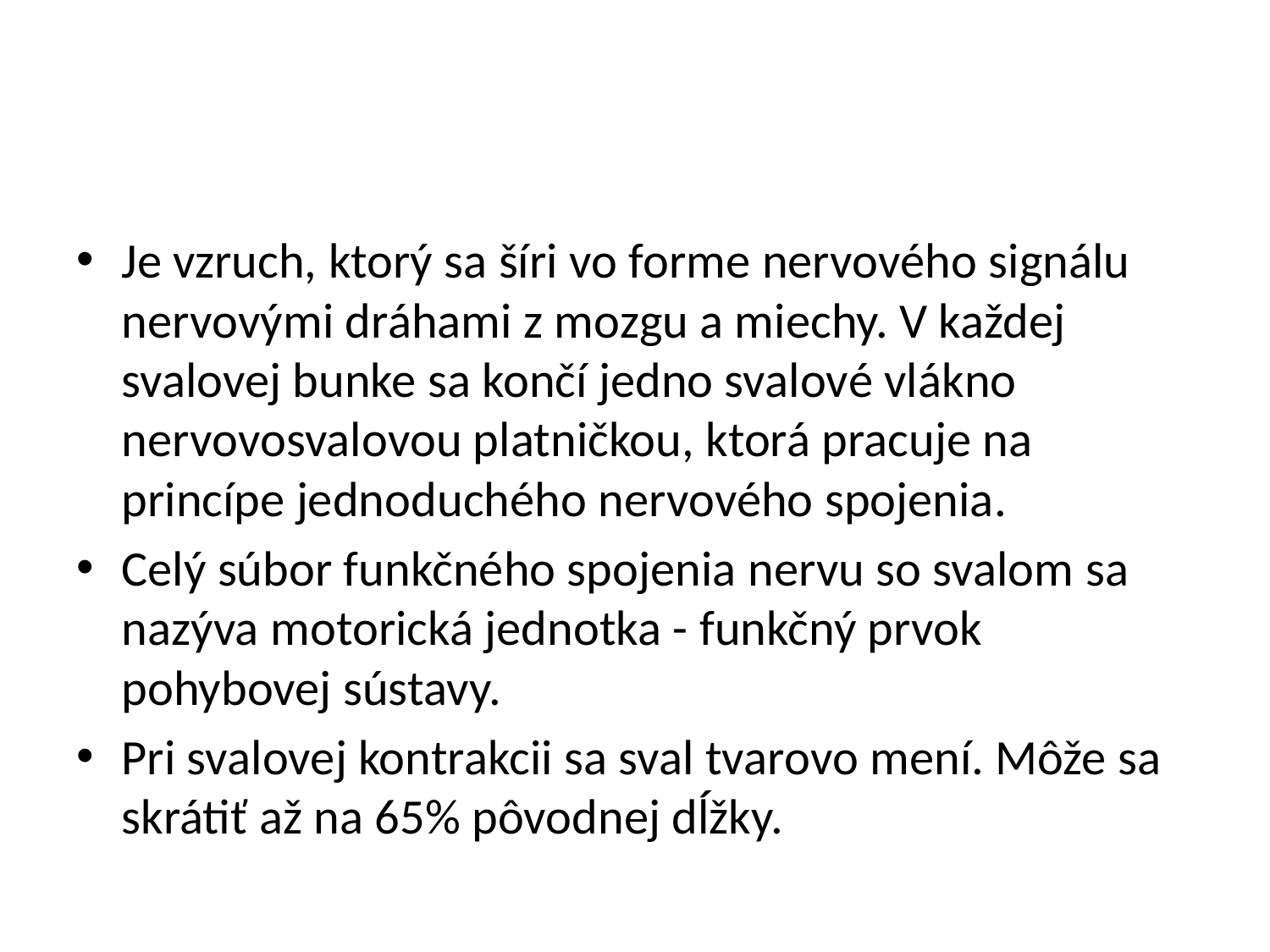

#
Je vzruch, ktorý sa šíri vo forme nervového signálu nervovými dráhami z mozgu a miechy. V každej svalovej bunke sa končí jedno svalové vlákno nervovosvalovou platničkou, ktorá pracuje na princípe jednoduchého nervového spojenia.
Celý súbor funkčného spojenia nervu so svalom sa nazýva motorická jednotka - funkčný prvok pohybovej sústavy.
Pri svalovej kontrakcii sa sval tvarovo mení. Môže sa skrátiť až na 65% pôvodnej dĺžky.